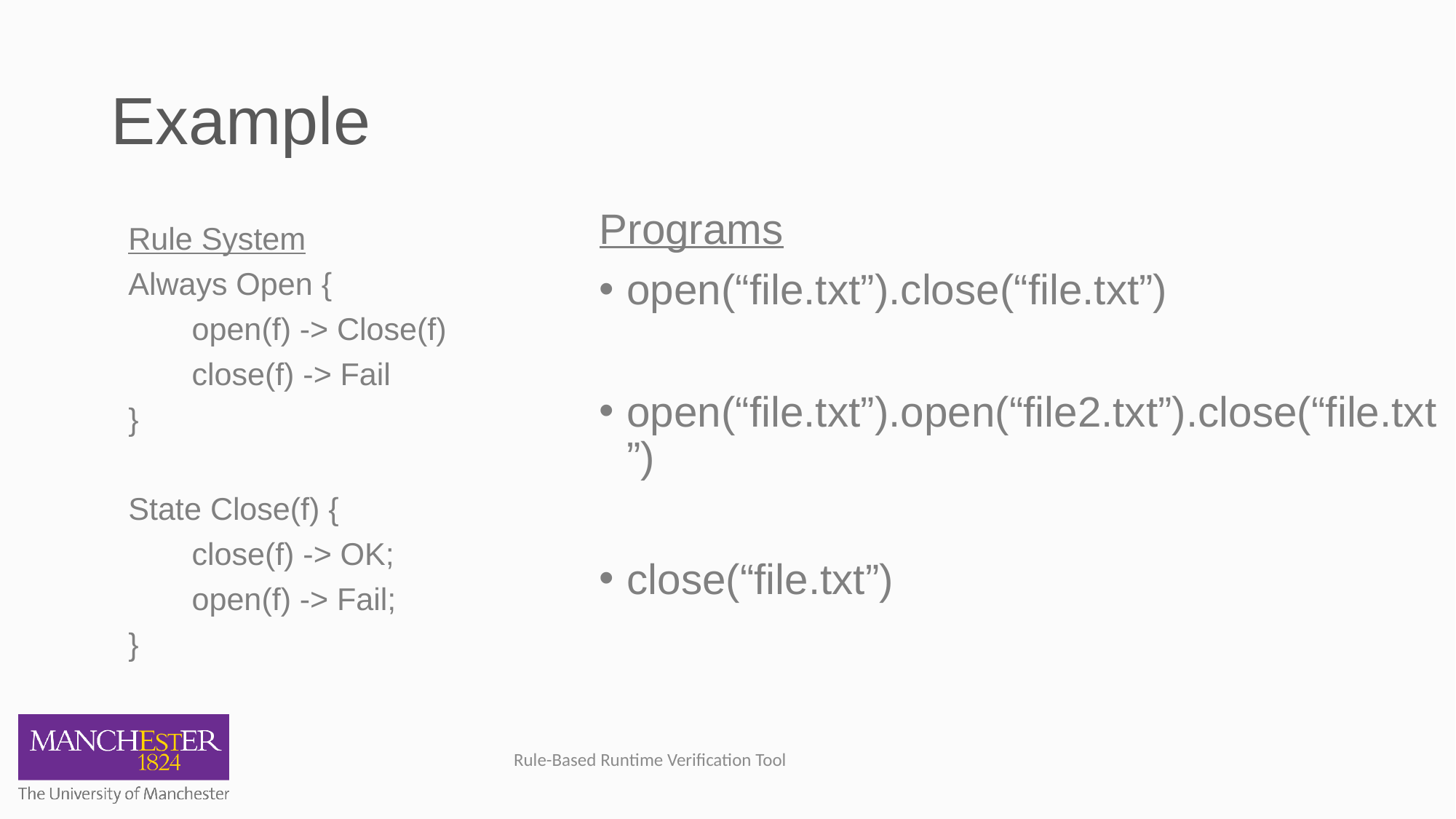

# Example
Programs
open(“file.txt”).close(“file.txt”)

open(“file.txt”).open(“file2.txt”).close(“file.txt”)

close(“file.txt”)

  Rule System
  Always Open {
	open(f) -> Close(f)
	close(f) -> Fail
  }

  State Close(f) {
	close(f) -> OK;
	open(f) -> Fail;
  }